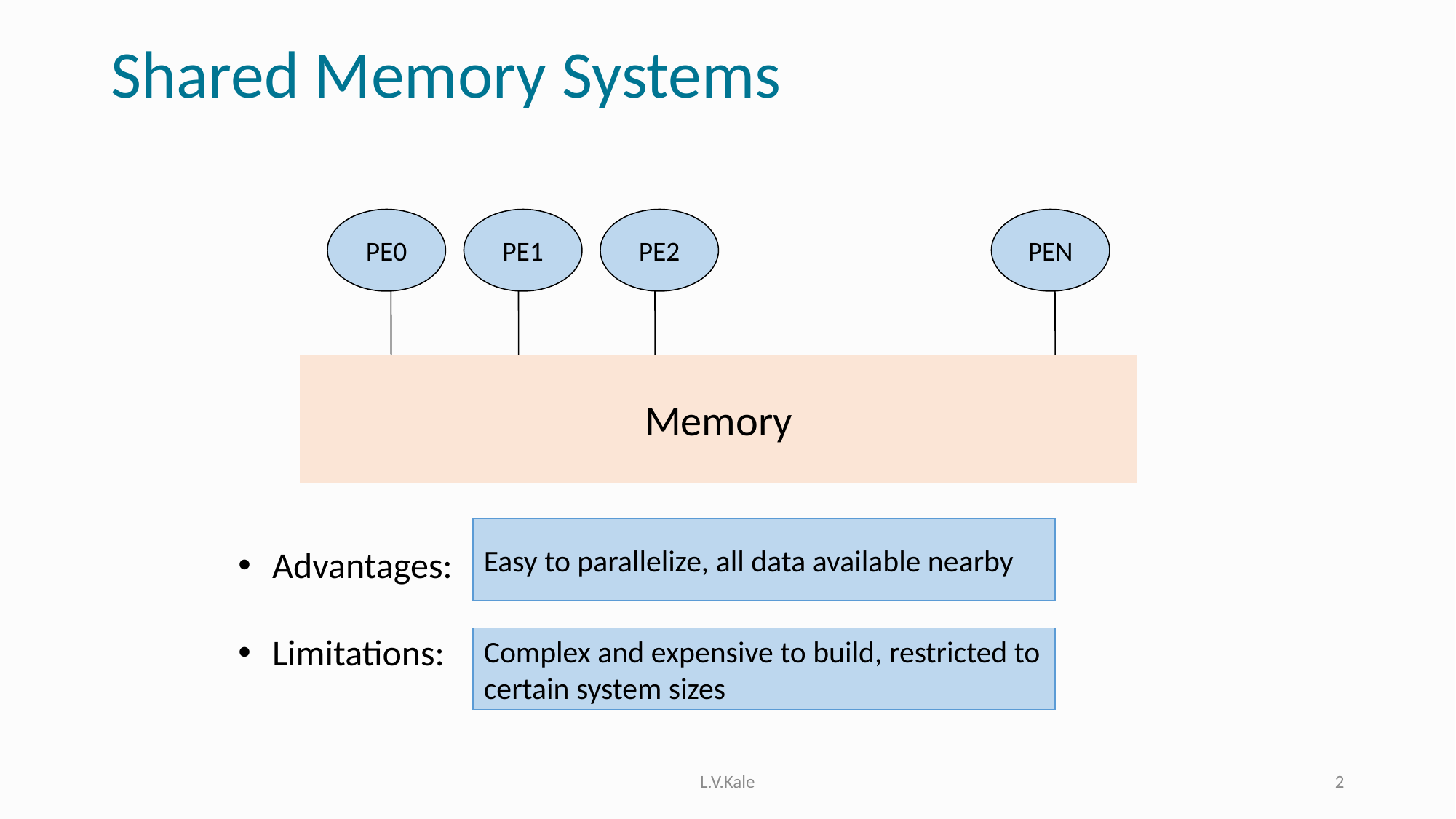

# Shared Memory Systems
PE0
PE1
PE2
PEN

Memory
Easy to parallelize, all data available nearby
Advantages:

Limitations:
Complex and expensive to build, restricted to certain system sizes
L.V.Kale
2